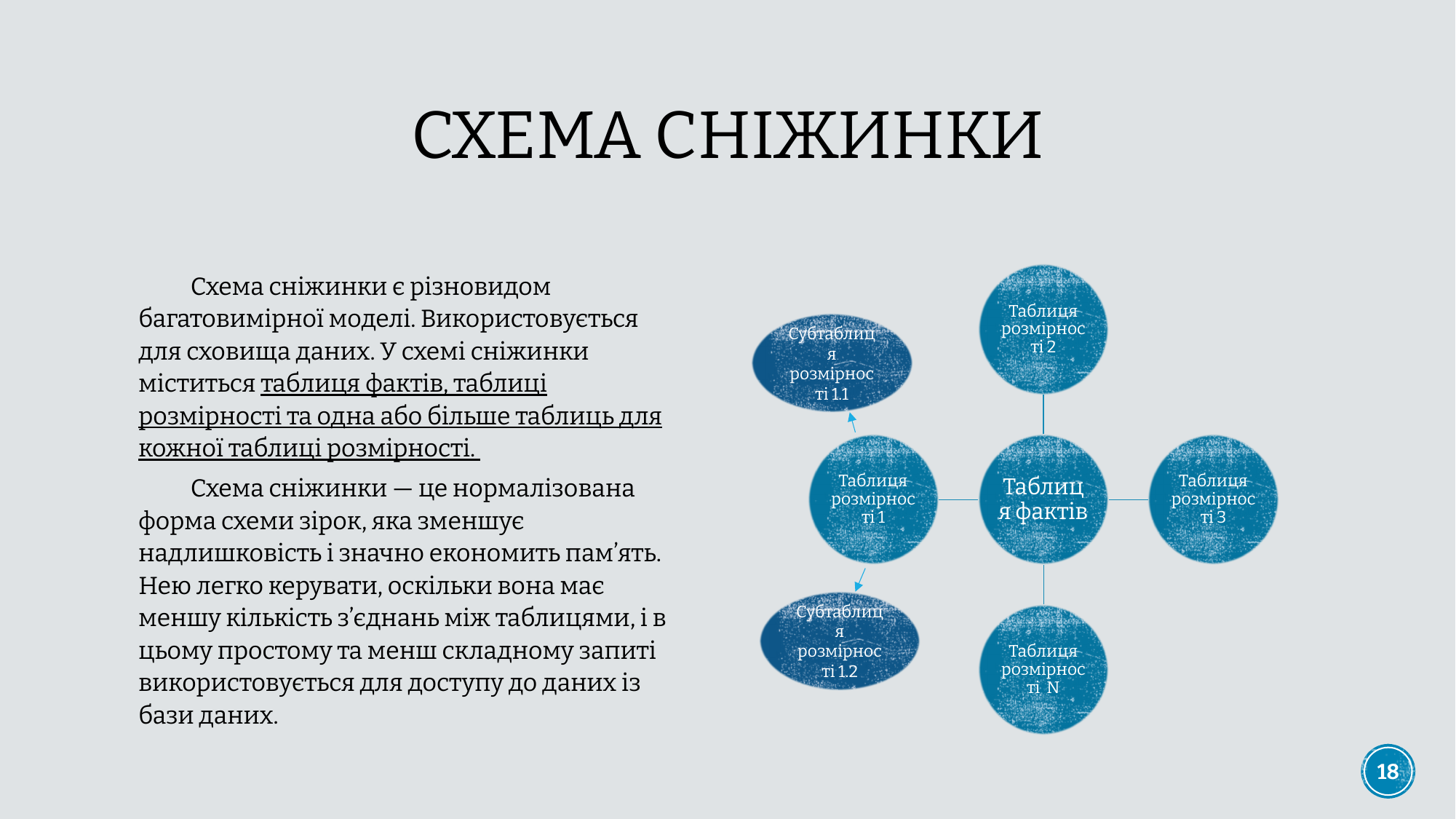

# Схема сніжинки
Таблиця фактів

Таблиця розмірності 2

Таблиця розмірності 3

Таблиця розмірності  N

Таблиця розмірності 1
Схема сніжинки є різновидом багатовимірної моделі. Використовується для сховища даних. У схемі сніжинки міститься таблиця фактів, таблиці розмірності та одна або більше таблиць для кожної таблиці розмірності.
Схема сніжинки — це нормалізована форма схеми зірок, яка зменшує надлишковість і значно економить пам’ять. Нею легко керувати, оскільки вона має меншу кількість з’єднань між таблицями, і в цьому простому та менш складному запиті використовується для доступу до даних із бази даних.
Субтаблиця розмірності 1.1
Субтаблиця розмірності 1.2
18